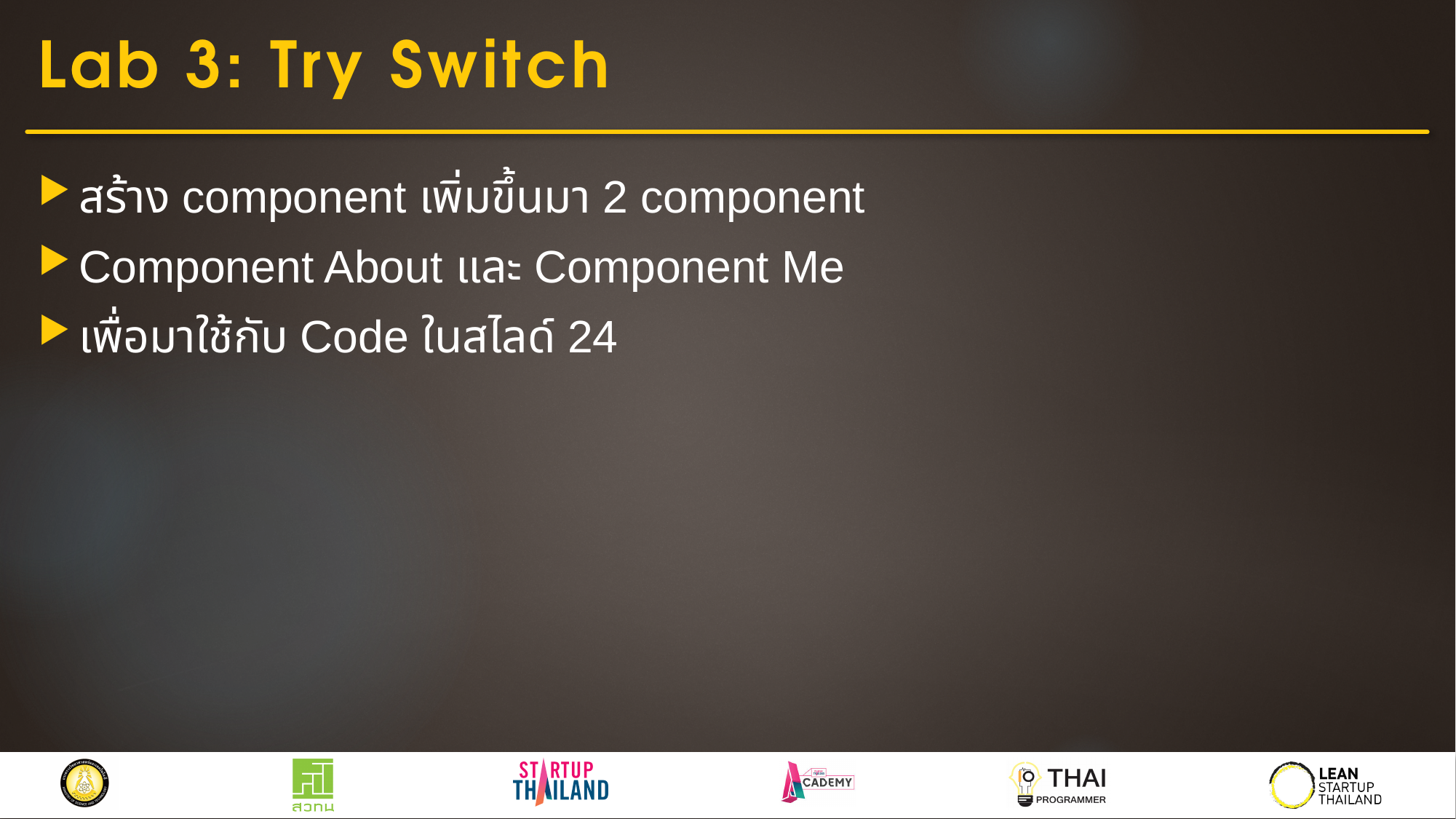

# Lab 3: Try Switch
สร้าง component เพิ่มขึ้นมา 2 component
Component About และ Component Me
เพื่อมาใช้กับ Code ในสไลด์ 24